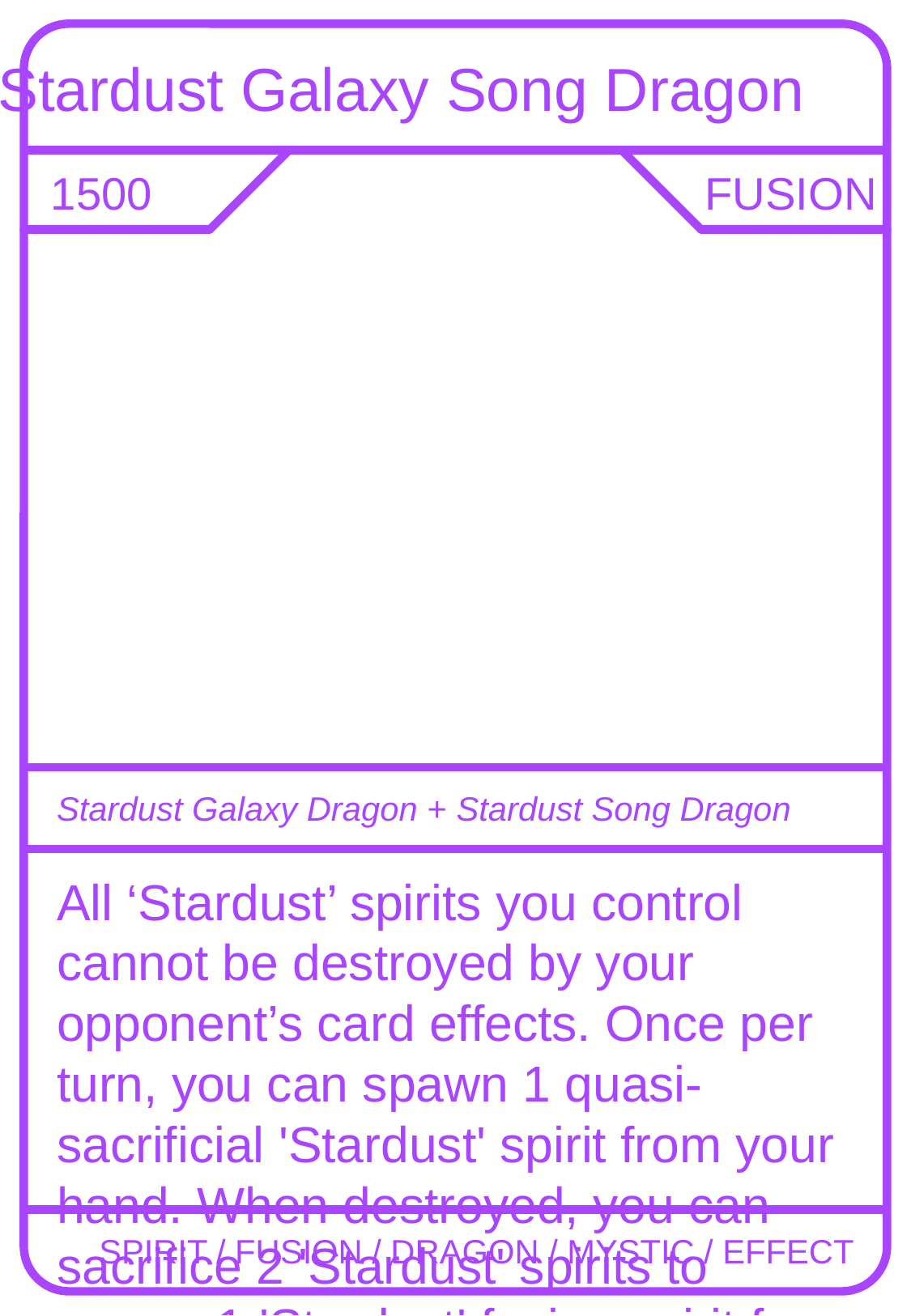

Stardust Galaxy Song Dragon
1500
FUSION
Stardust Galaxy Dragon + Stardust Song Dragon
All ‘Stardust’ spirits you control cannot be destroyed by your opponent’s card effects. Once per turn, you can spawn 1 quasi-sacrificial 'Stardust' spirit from your hand. When destroyed, you can sacrifice 2 'Stardust' spirits to spawn 1 'Stardust' fusion spirit from your graveyard.
SPIRIT / FUSION / DRAGON / MYSTIC / EFFECT